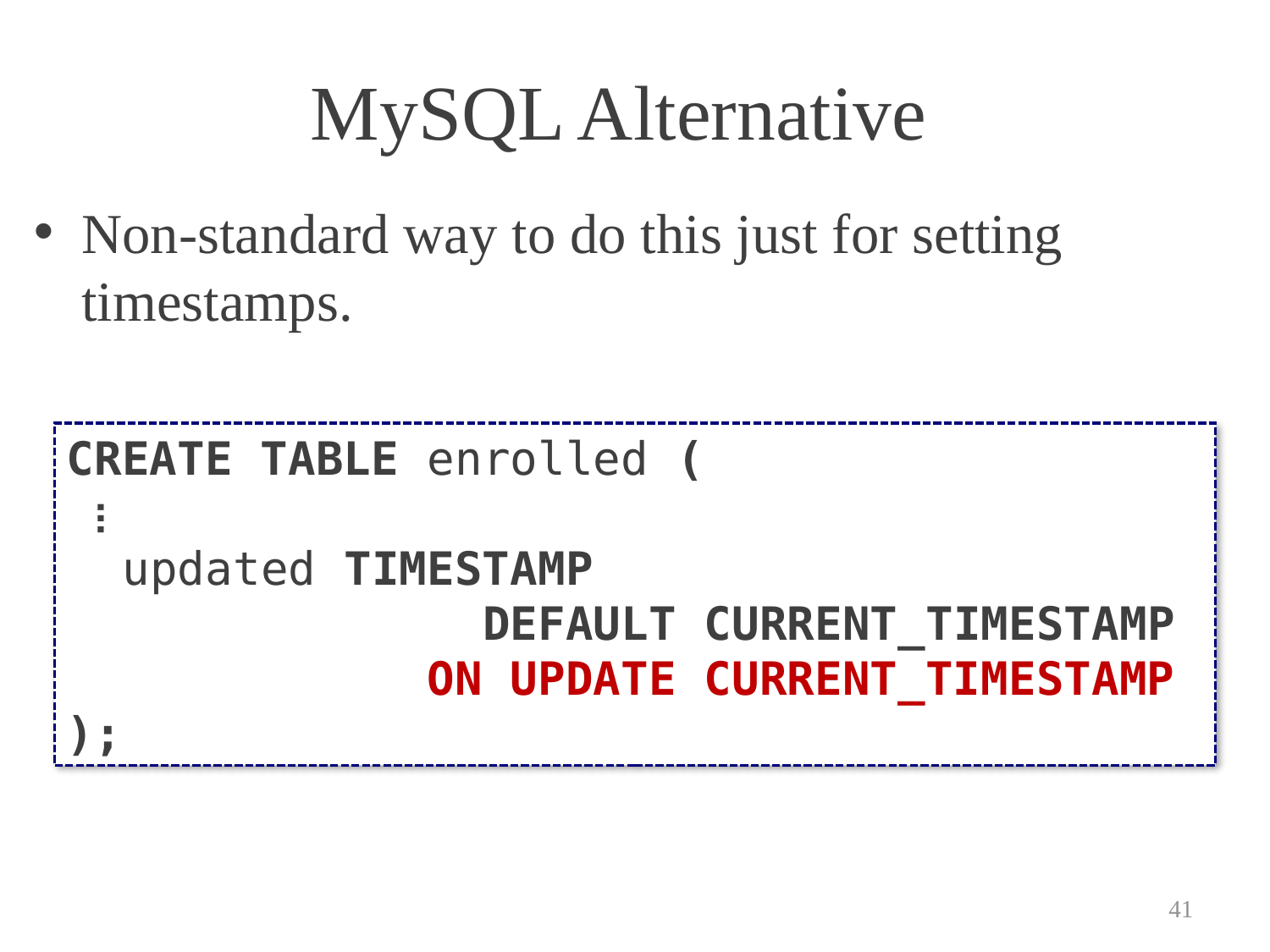

# MySQL Alternative
Non-standard way to do this just for setting timestamps.
CREATE TABLE enrolled (
 ⋮
  updated TIMESTAMP
               DEFAULT CURRENT_TIMESTAMP
             ON UPDATE CURRENT_TIMESTAMP
);

41